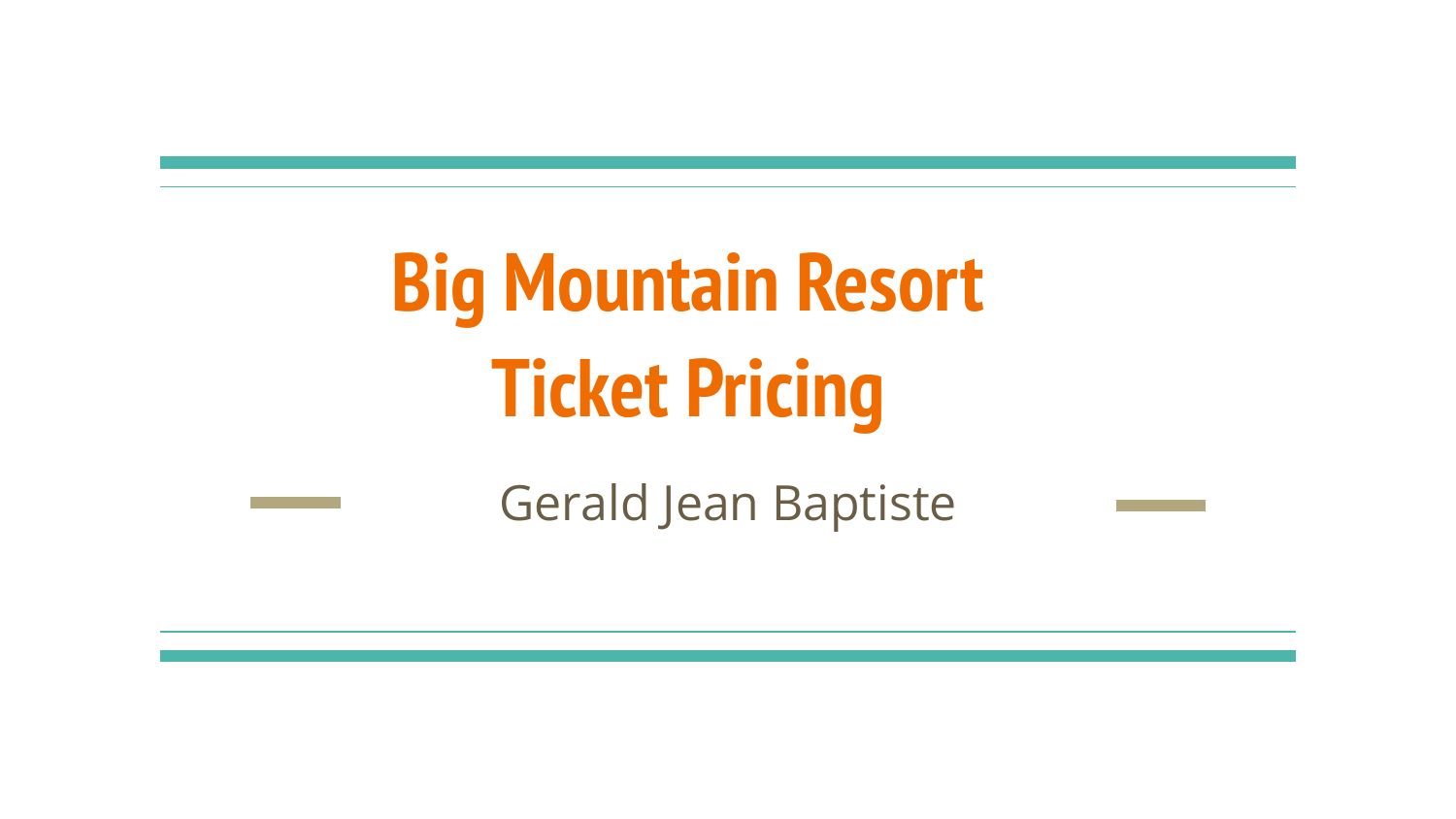

# Big Mountain Resort Ticket Pricing
Gerald Jean Baptiste